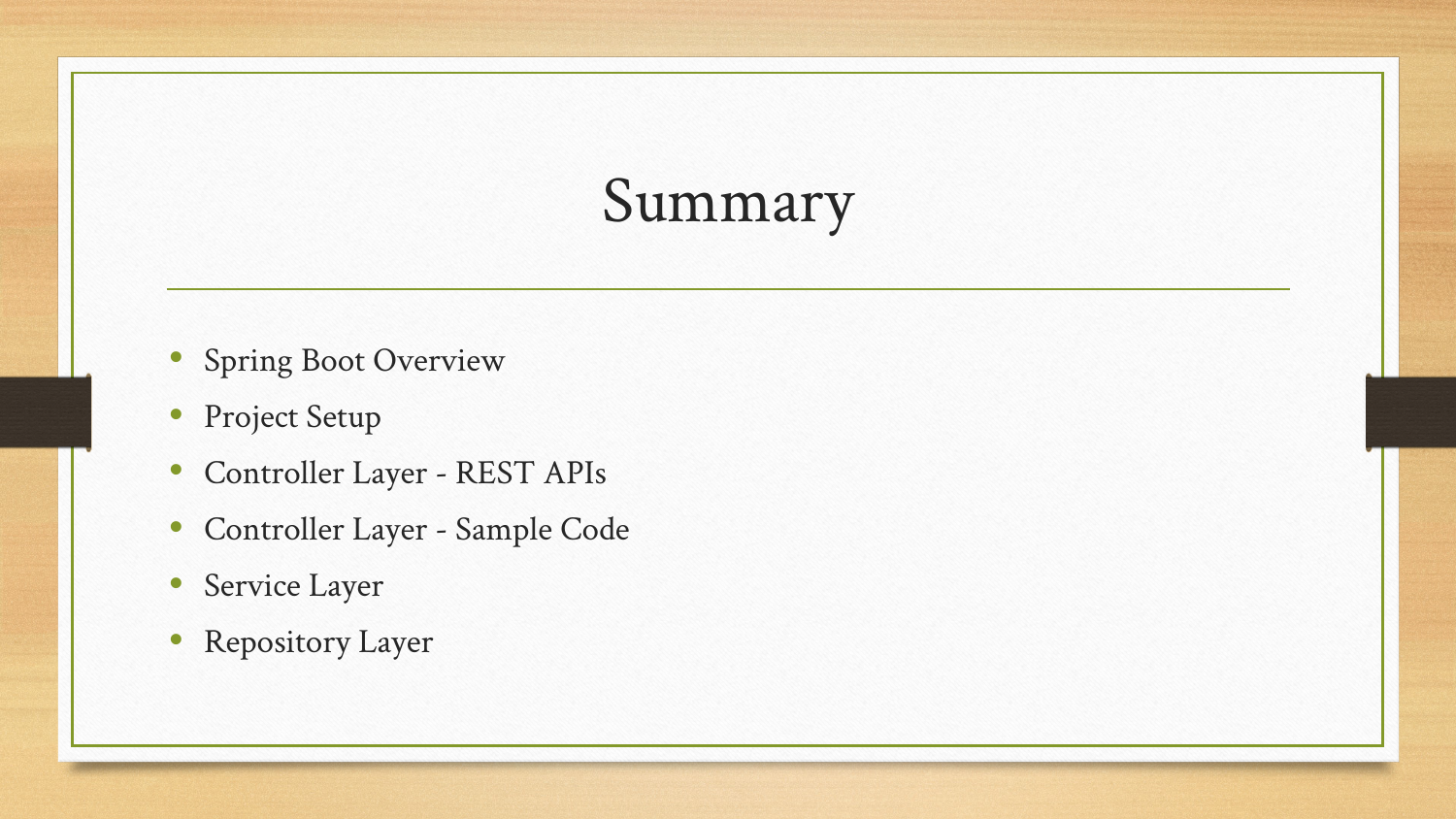

# Summary

Spring Boot Overview
Project Setup
Controller Layer - REST APIs
Controller Layer - Sample Code
Service Layer
Repository Layer